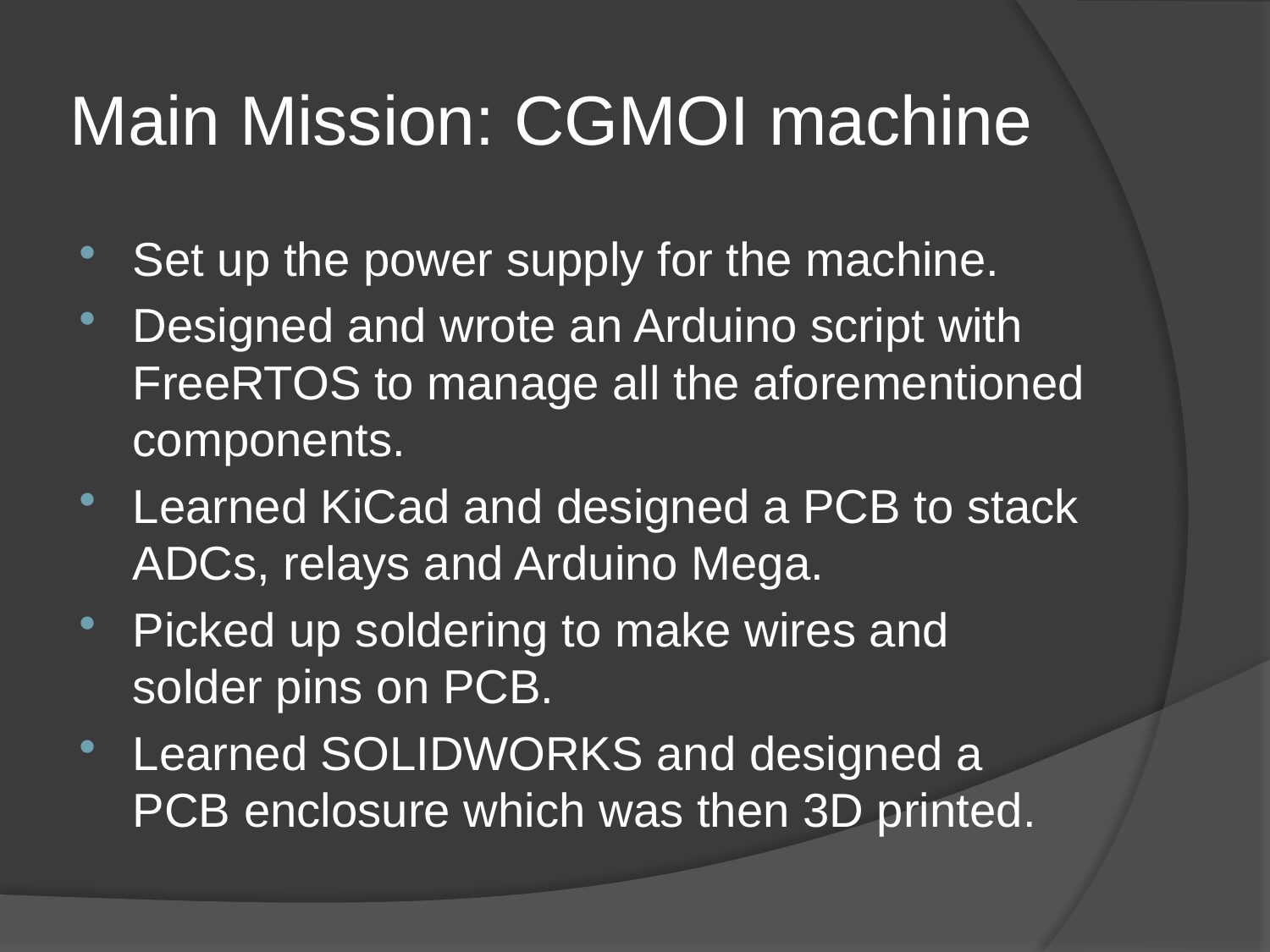

# Main Mission: CGMOI machine
Set up the power supply for the machine.
Designed and wrote an Arduino script with FreeRTOS to manage all the aforementioned components.
Learned KiCad and designed a PCB to stack ADCs, relays and Arduino Mega.
Picked up soldering to make wires and solder pins on PCB.
Learned SOLIDWORKS and designed a PCB enclosure which was then 3D printed.